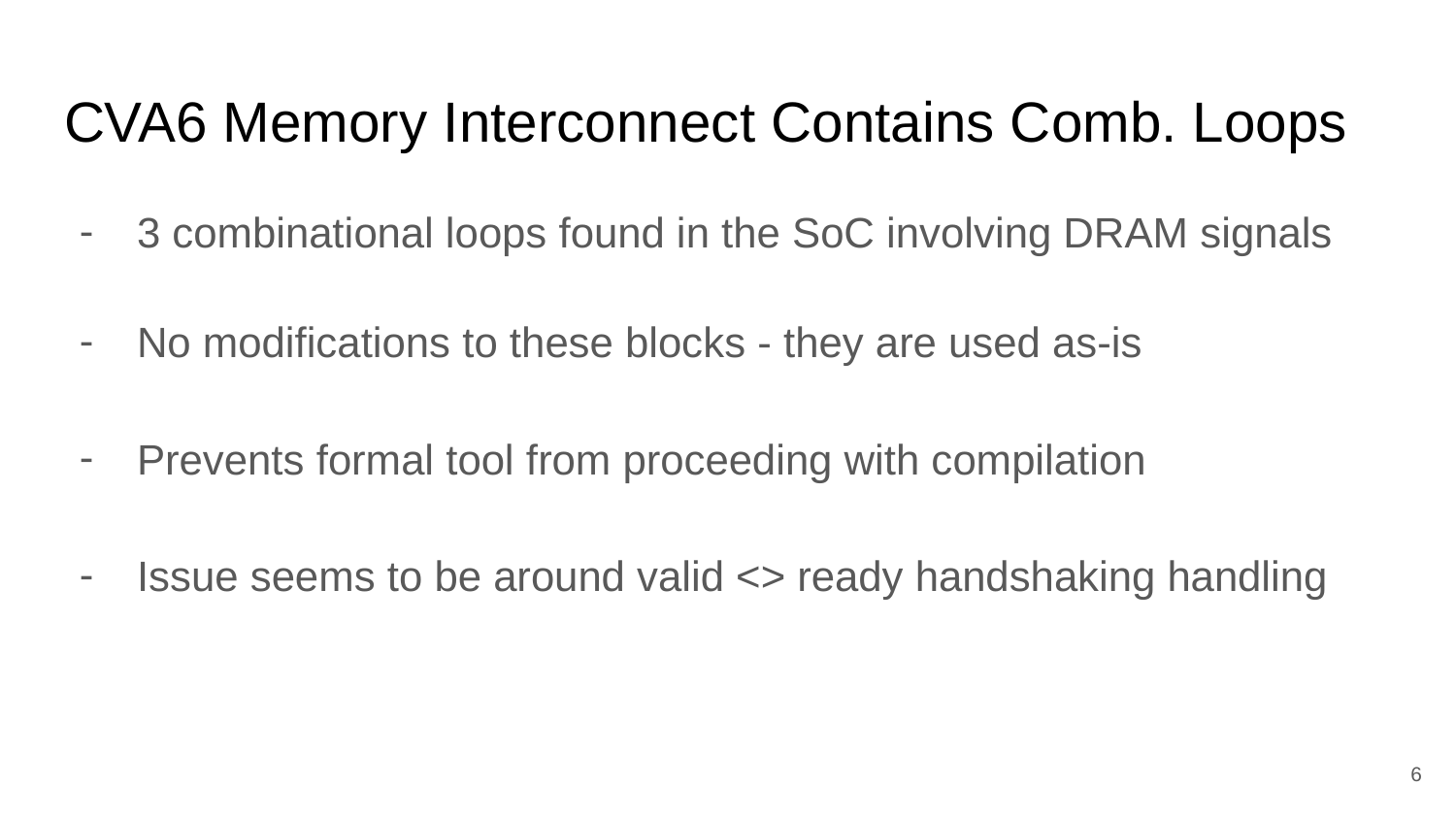

# CVA6 Memory Interconnect Contains Comb. Loops
3 combinational loops found in the SoC involving DRAM signals
No modifications to these blocks - they are used as-is
Prevents formal tool from proceeding with compilation
Issue seems to be around valid <> ready handshaking handling
6